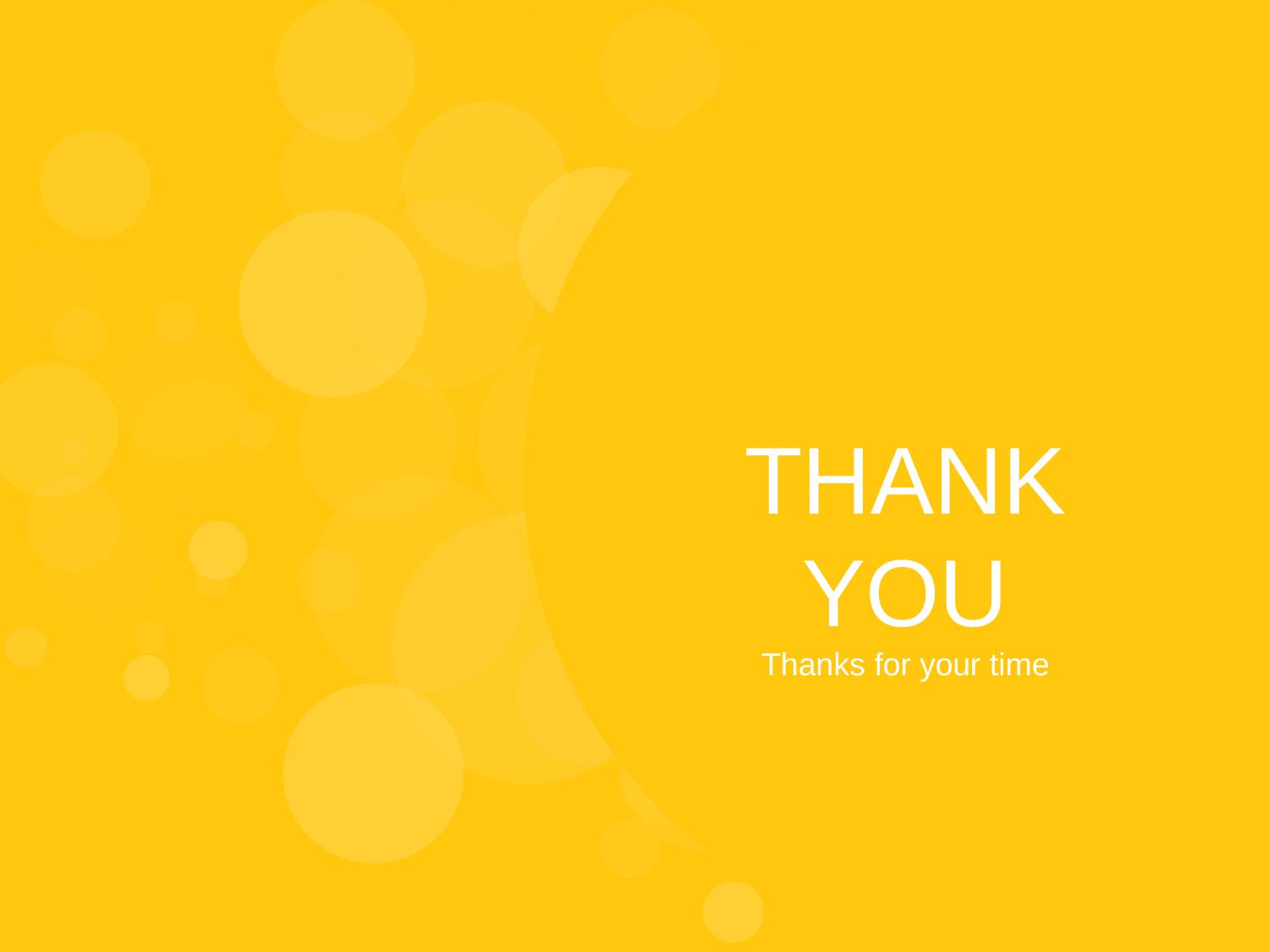

# THANK YOU
Thanks for your time